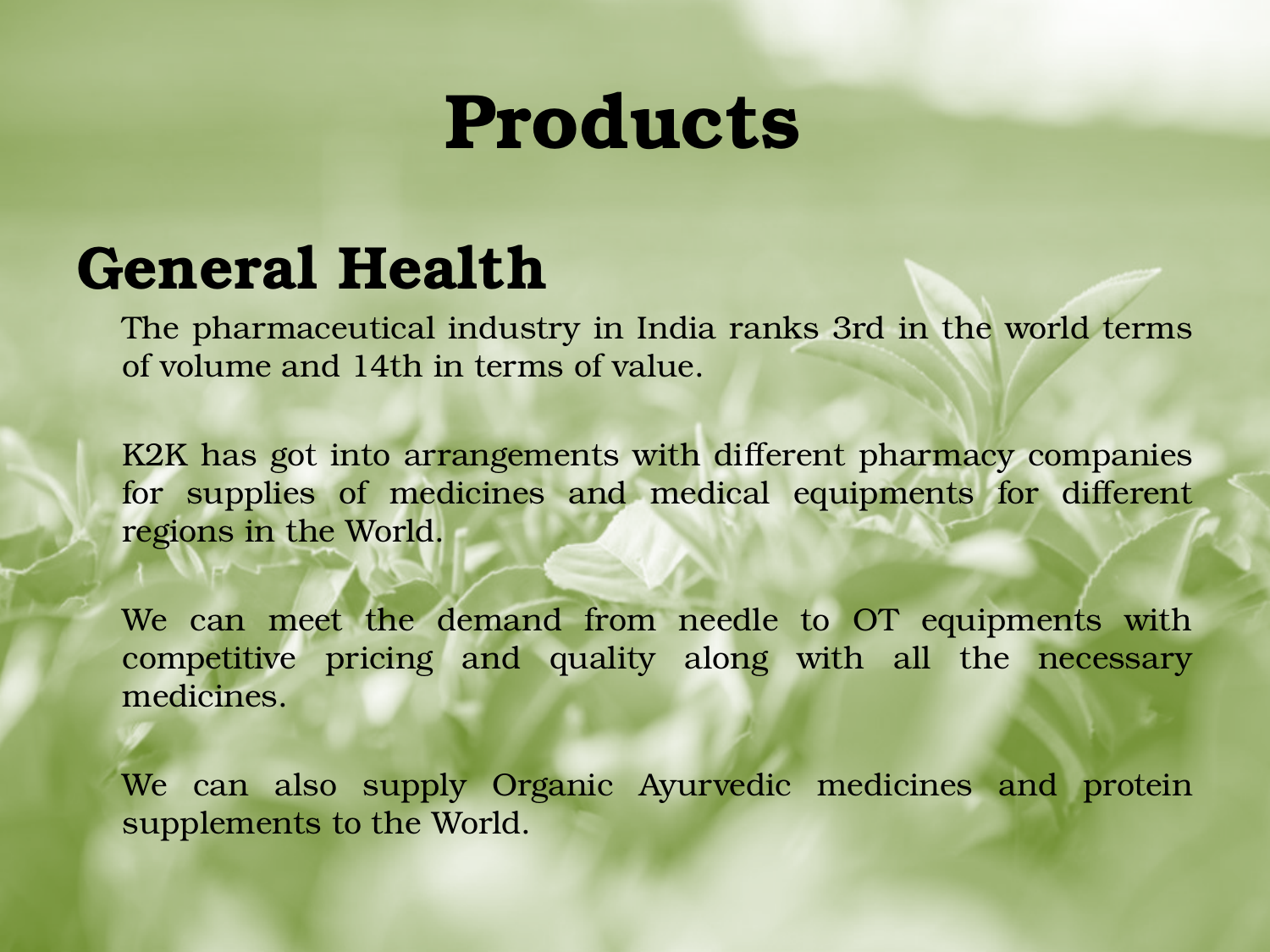

# Products
General Health
	The pharmaceutical industry in India ranks 3rd in the world terms of volume and 14th in terms of value.

	K2K has got into arrangements with different pharmacy companies for supplies of medicines and medical equipments for different regions in the World.

	We can meet the demand from needle to OT equipments with competitive pricing and quality along with all the necessary medicines.

	We can also supply Organic Ayurvedic medicines and protein supplements to the World.